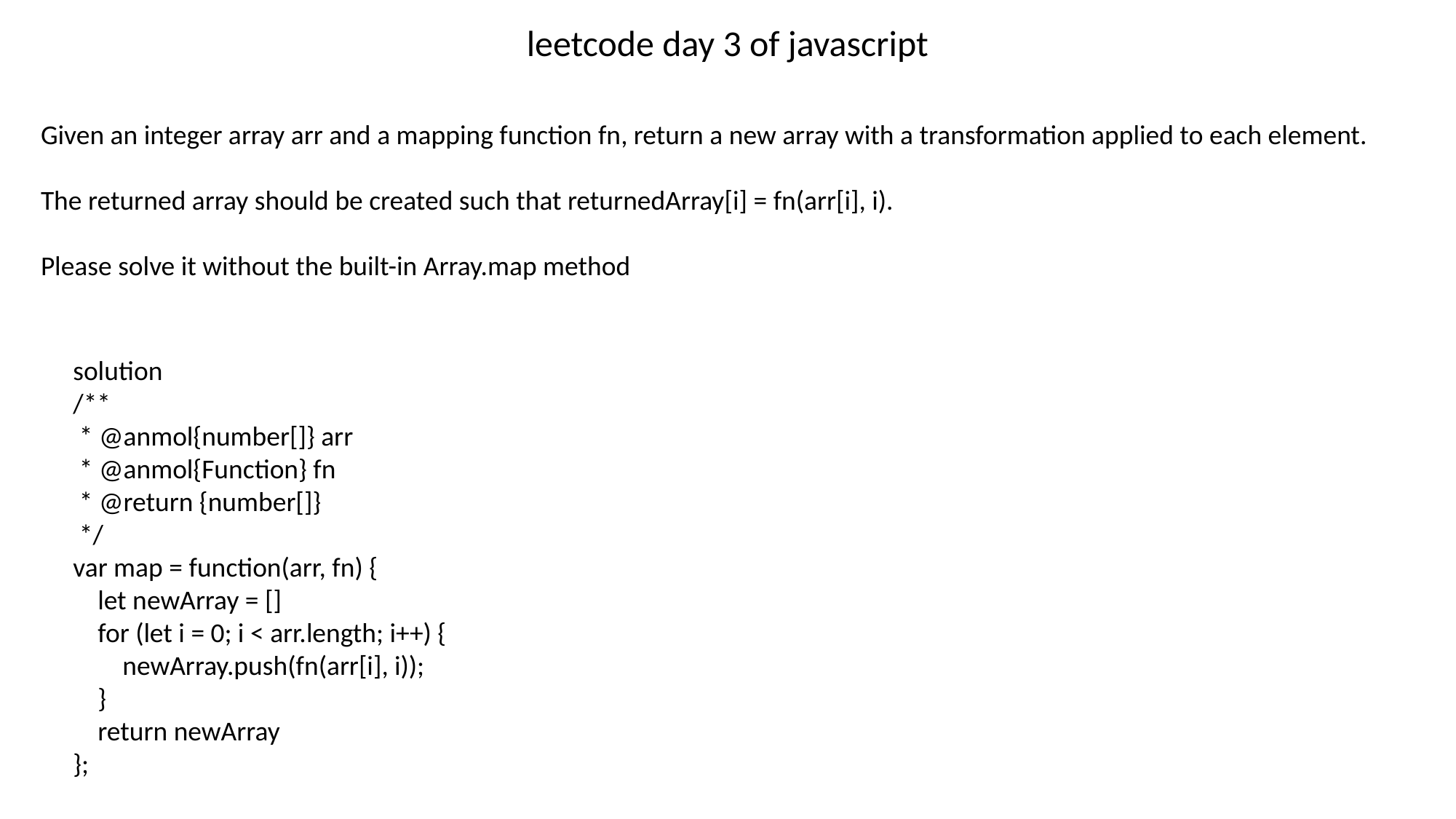

leetcode day 3 of javascript
Given an integer array arr and a mapping function fn, return a new array with a transformation applied to each element.

The returned array should be created such that returnedArray[i] = fn(arr[i], i).

Please solve it without the built-in Array.map method
solution
/**
 * @anmol{number[]} arr
 * @anmol{Function} fn
 * @return {number[]}
 */
var map = function(arr, fn) {
    let newArray = []
    for (let i = 0; i < arr.length; i++) {
        newArray.push(fn(arr[i], i));
    }
    return newArray
};